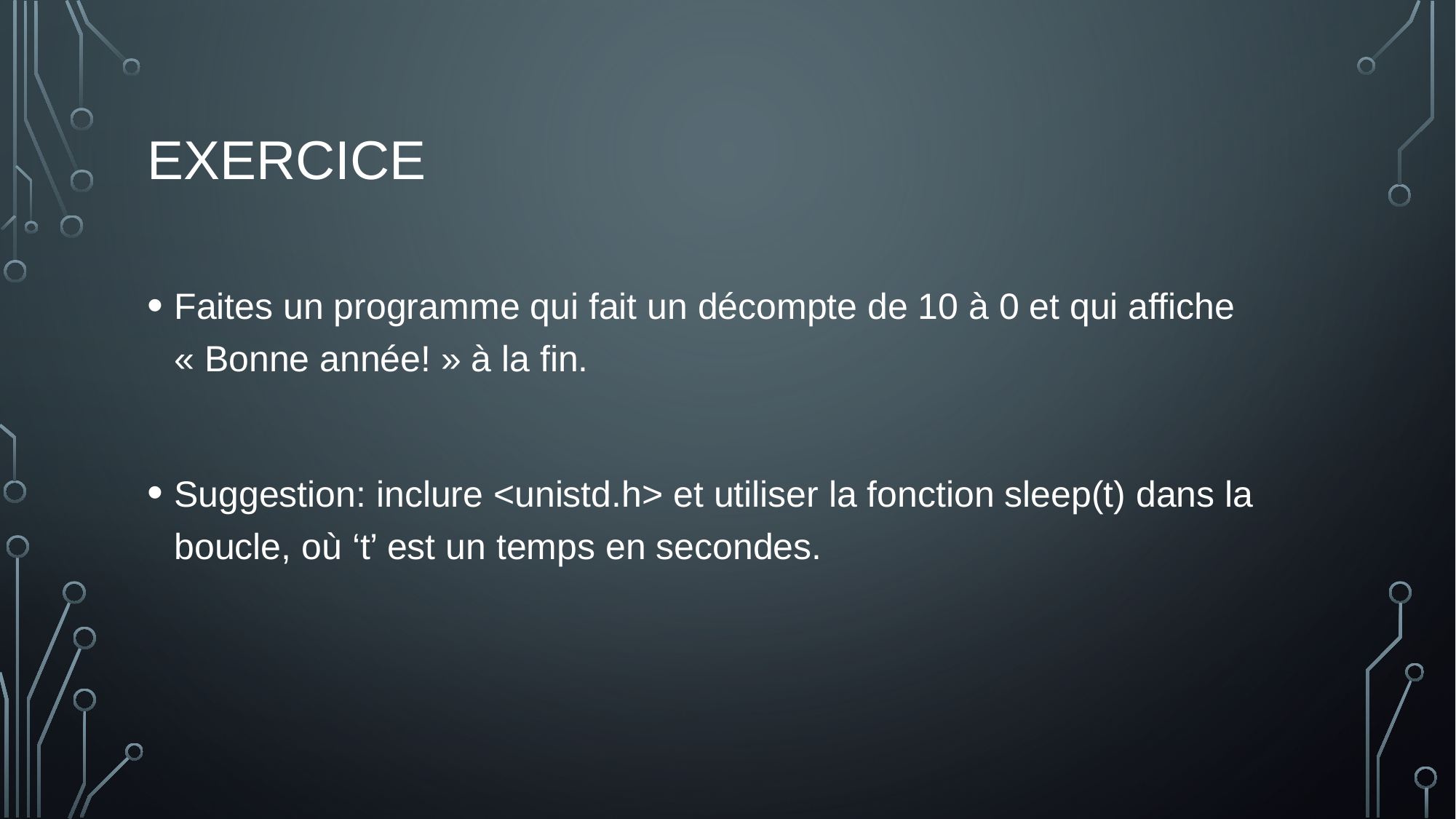

# exercice
Faites un programme qui fait un décompte de 10 à 0 et qui affiche « Bonne année! » à la fin.

Suggestion: inclure <unistd.h> et utiliser la fonction sleep(t) dans la boucle, où ‘t’ est un temps en secondes.